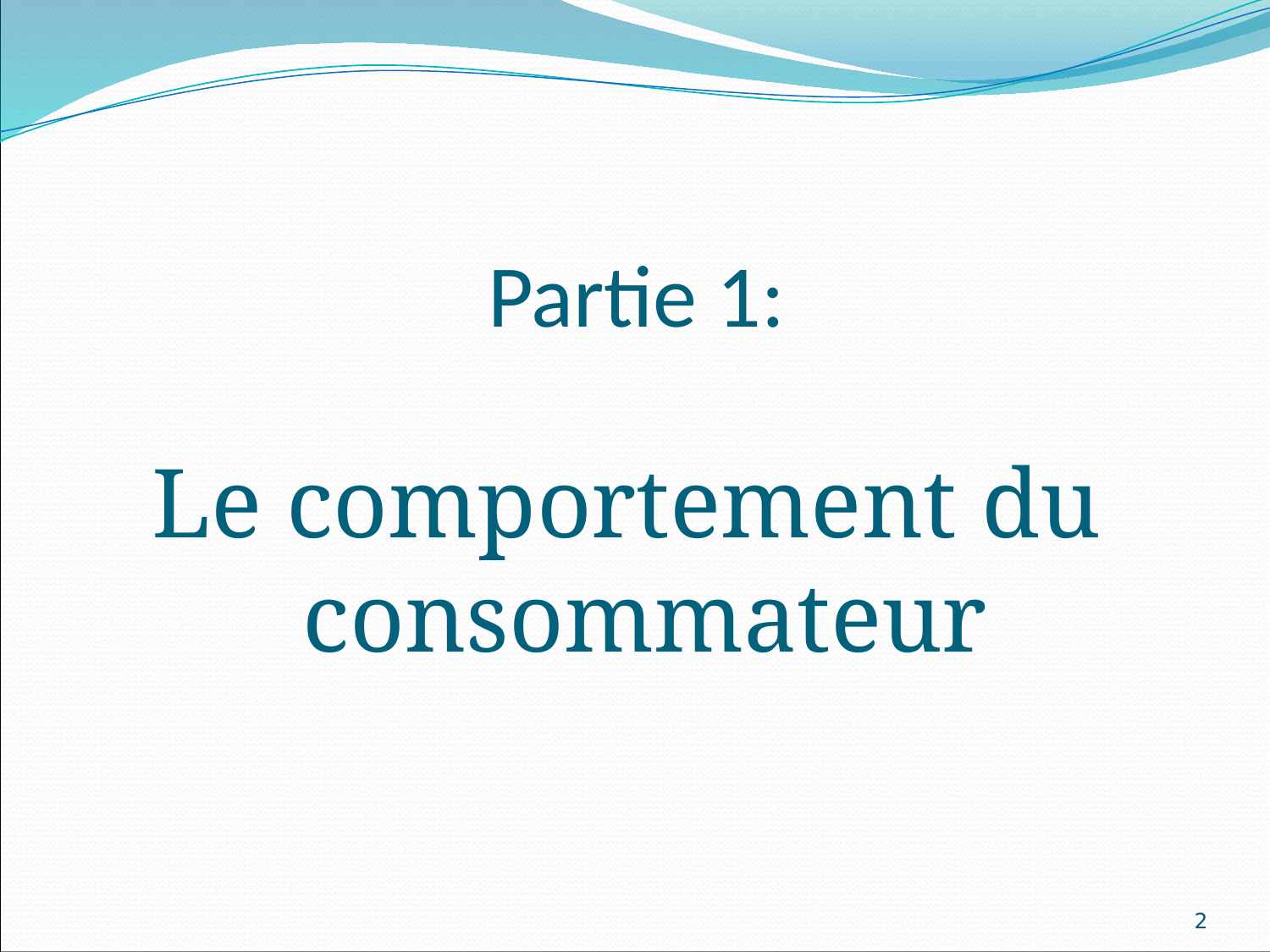

# Partie 1:
Le comportement du consommateur
2